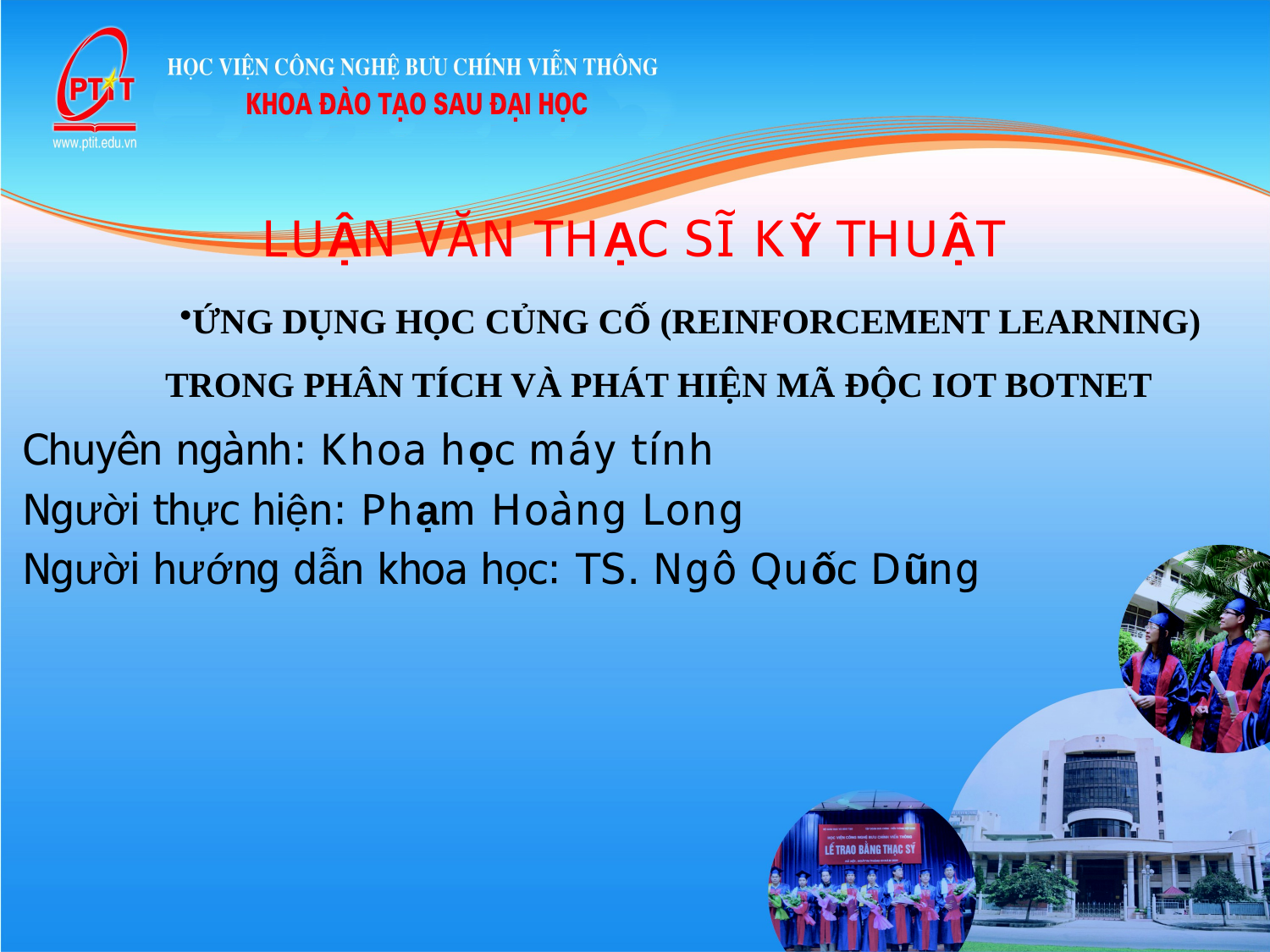

LUẬN VĂN THẠC SĨ KỸ THUẬT
ỨNG DỤNG HỌC CỦNG CỐ (REINFORCEMENT LEARNING) TRONG PHÂN TÍCH VÀ PHÁT HIỆN MÃ ĐỘC IOT BOTNET
Chuyên ngành: Khoa học máy tính
Người thực hiện: Phạm Hoàng Long
Người hướng dẫn khoa học: TS. Ngô Quốc Dũng